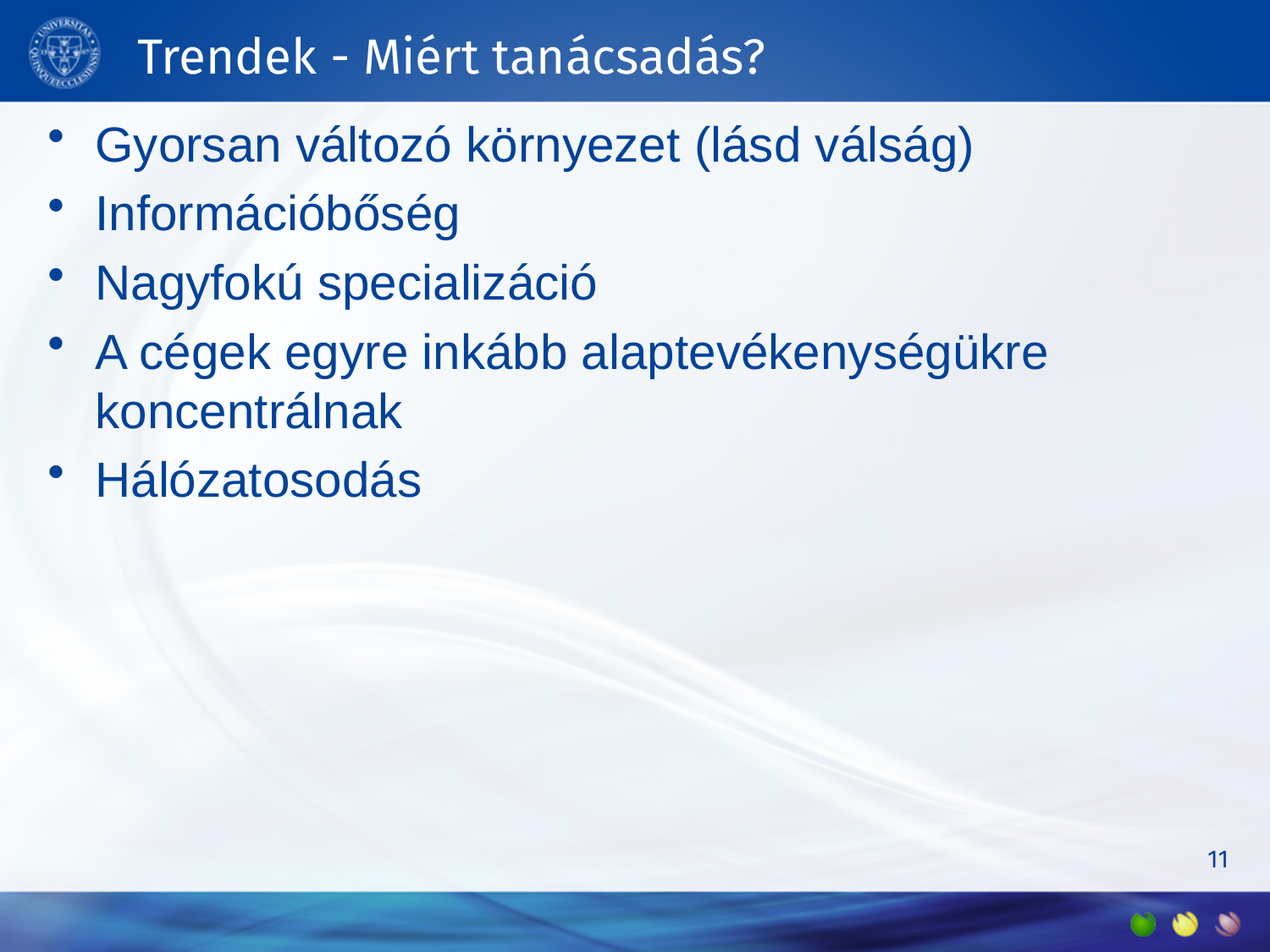

# Trendek - Miért tanácsadás?
Gyorsan változó környezet (lásd válság)
Információbőség
Nagyfokú specializáció
A cégek egyre inkább alaptevékenységükre koncentrálnak
Hálózatosodás

11